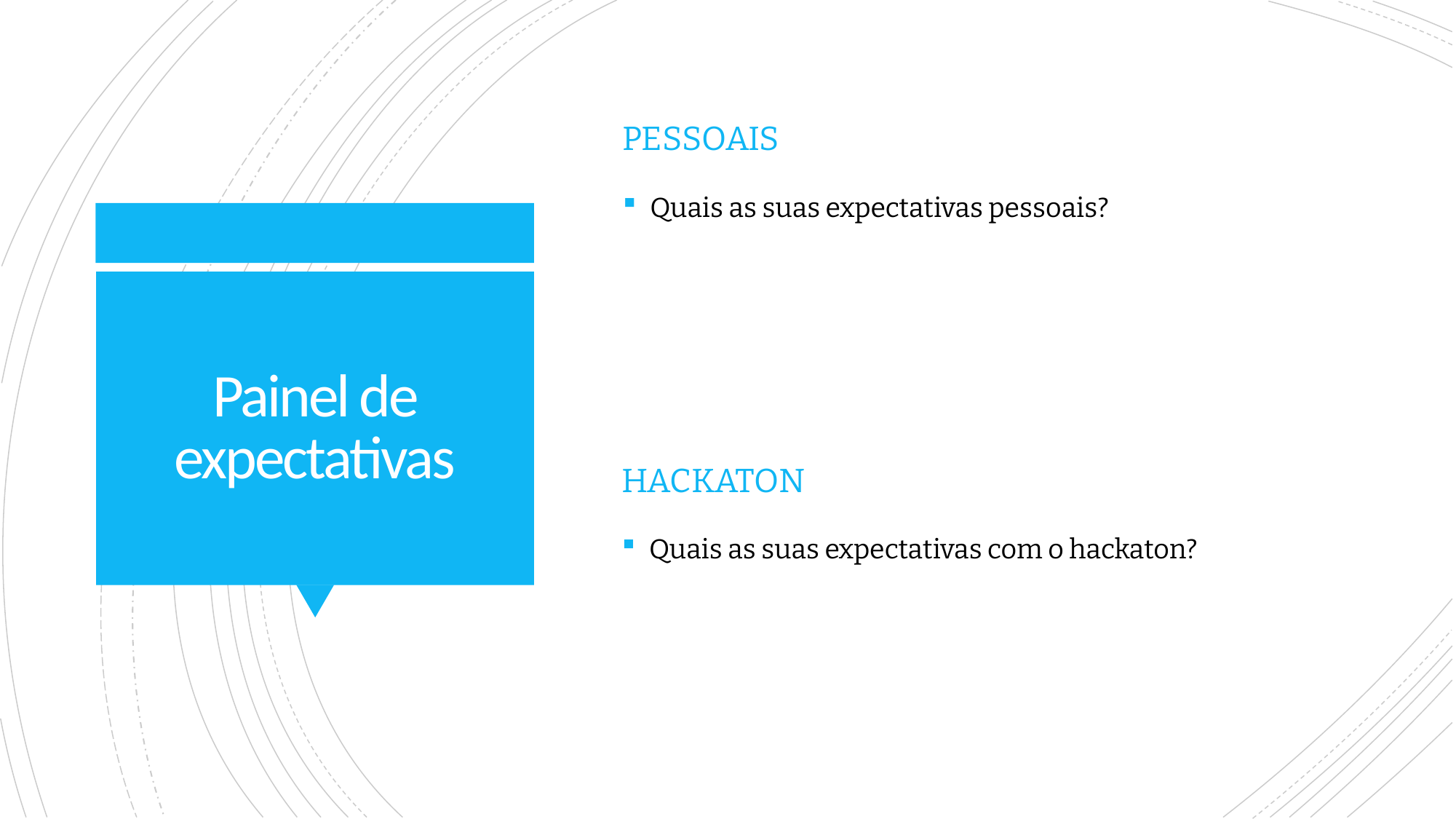

Pessoais
Quais as suas expectativas pessoais?
# Painel de expectativas
Hackaton
Quais as suas expectativas com o hackaton?